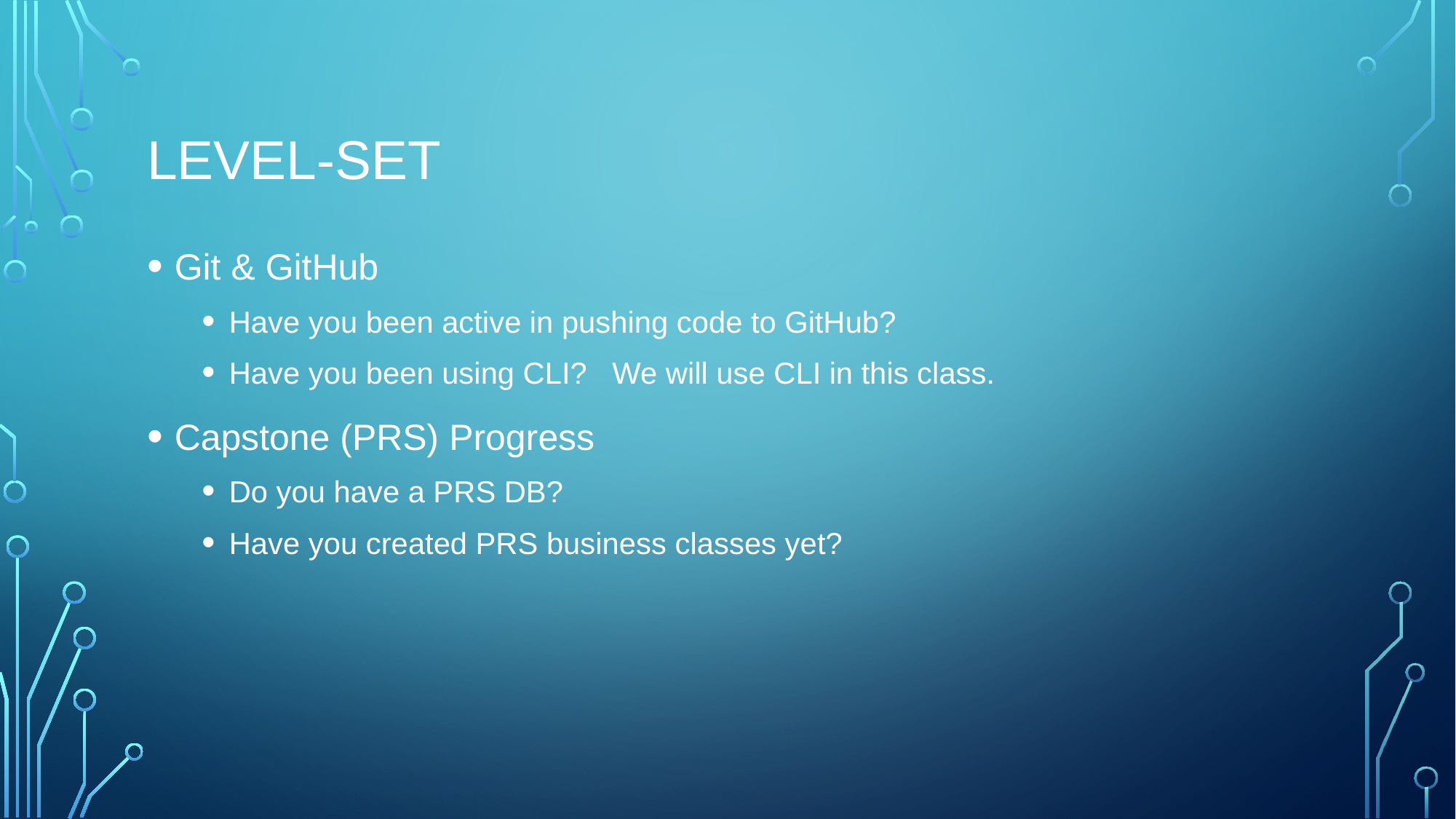

# Level-set
Git & GitHub
Have you been active in pushing code to GitHub?
Have you been using CLI?   We will use CLI in this class.
Capstone (PRS) Progress
Do you have a PRS DB?
Have you created PRS business classes yet?